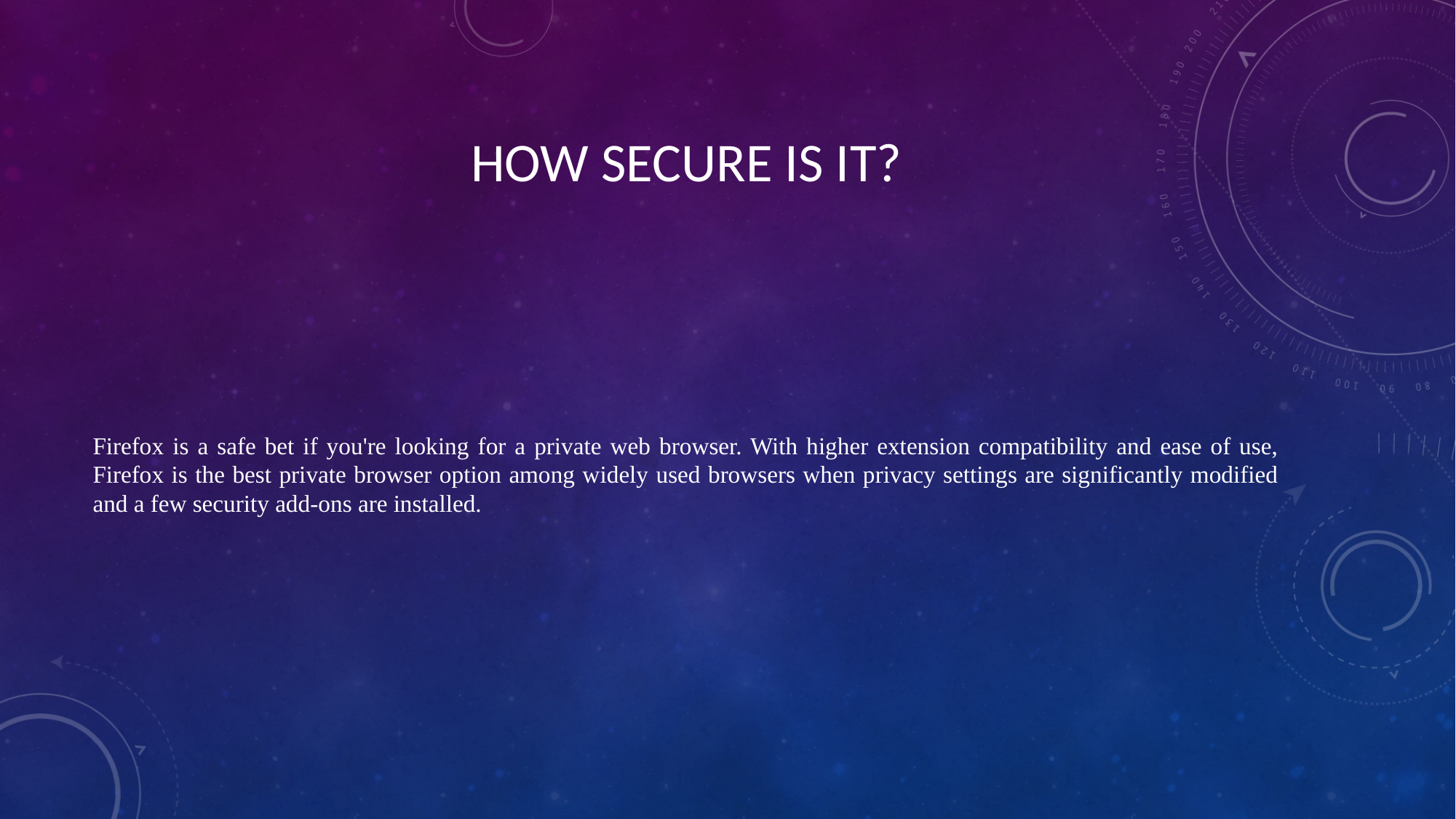

# How secure is it?
Firefox is a safe bet if you're looking for a private web browser. With higher extension compatibility and ease of use, Firefox is the best private browser option among widely used browsers when privacy settings are significantly modified and a few security add-ons are installed.